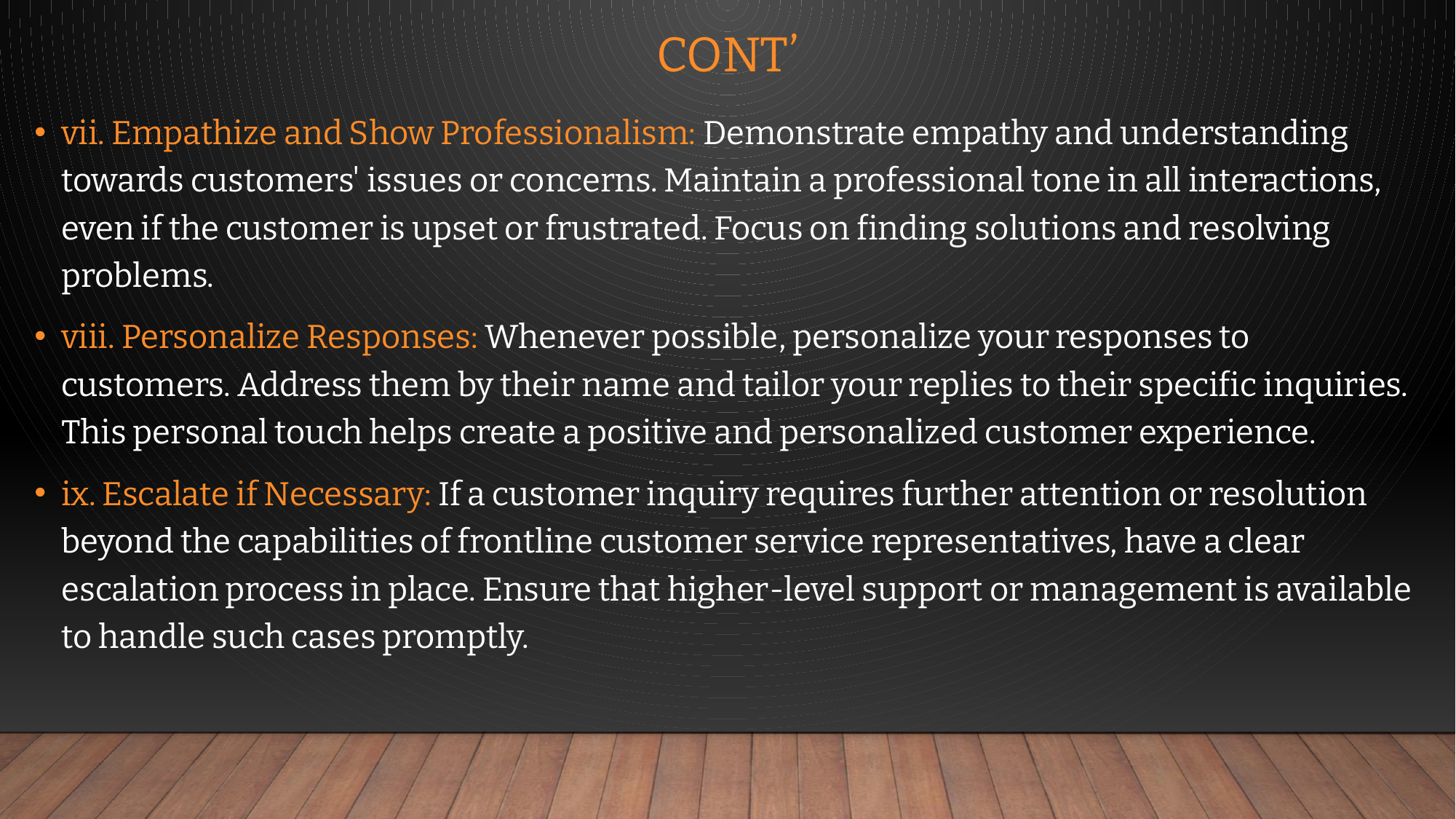

# CONT’
vii. Empathize and Show Professionalism: Demonstrate empathy and understanding towards customers' issues or concerns. Maintain a professional tone in all interactions, even if the customer is upset or frustrated. Focus on finding solutions and resolving problems.
viii. Personalize Responses: Whenever possible, personalize your responses to customers. Address them by their name and tailor your replies to their specific inquiries. This personal touch helps create a positive and personalized customer experience.
ix. Escalate if Necessary: If a customer inquiry requires further attention or resolution beyond the capabilities of frontline customer service representatives, have a clear escalation process in place. Ensure that higher-level support or management is available to handle such cases promptly.